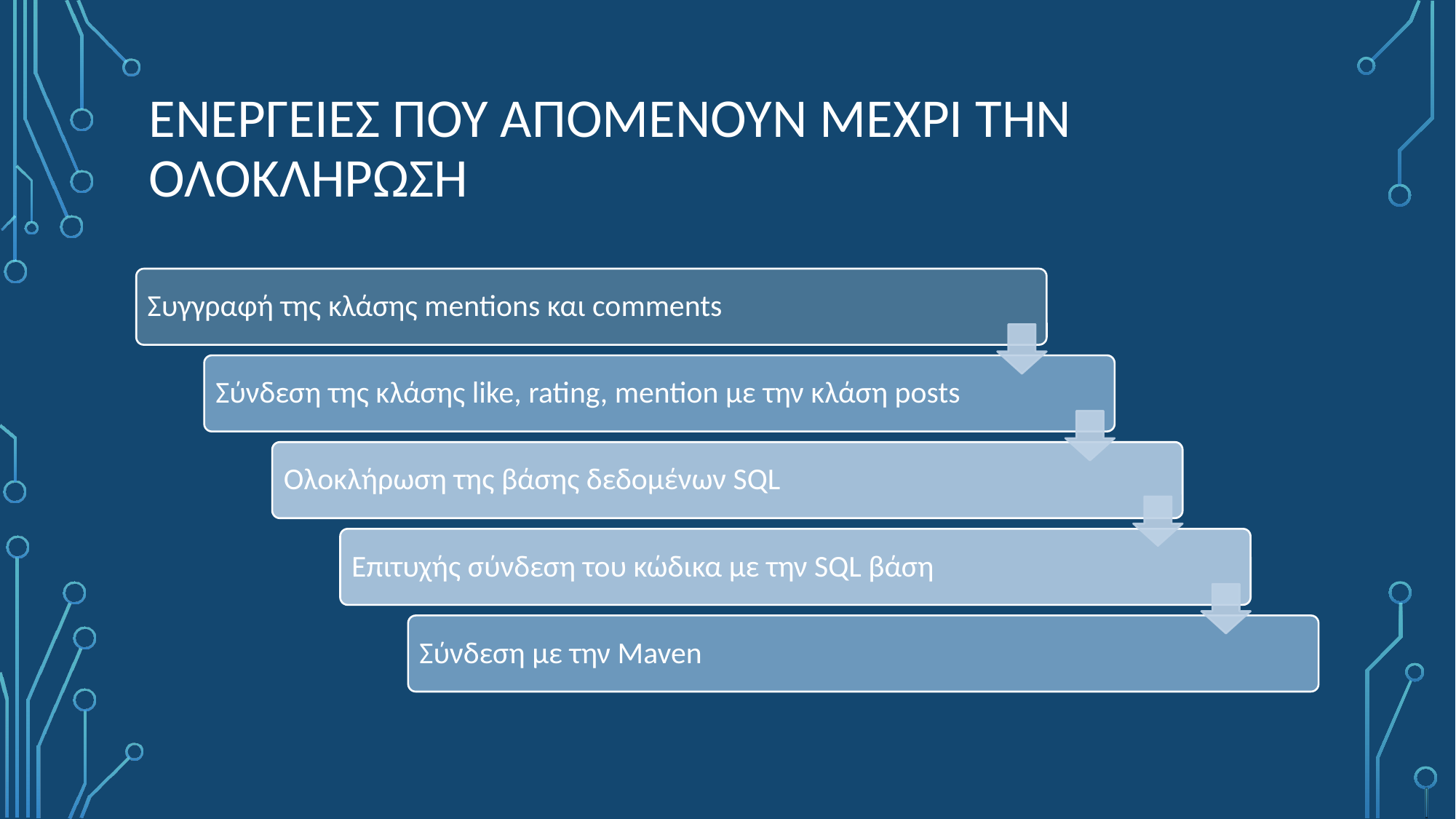

# ΕΝΕΡΓΕΙΕΣ ΠΟΥ ΑΠΟΜΕΝΟΥΝ ΜΕΧΡΙ ΤΗΝ ΟΛΟΚΛΗΡΩΣΗ

Συγγραφή της κλάσης mentions και comments

Σύνδεση της κλάσης like, rating, mention με την κλάση posts

Ολοκλήρωση της βάσης δεδομένων SQL

Επιτυχής σύνδεση του κώδικα με την SQL βάση

Σύνδεση με την Maven